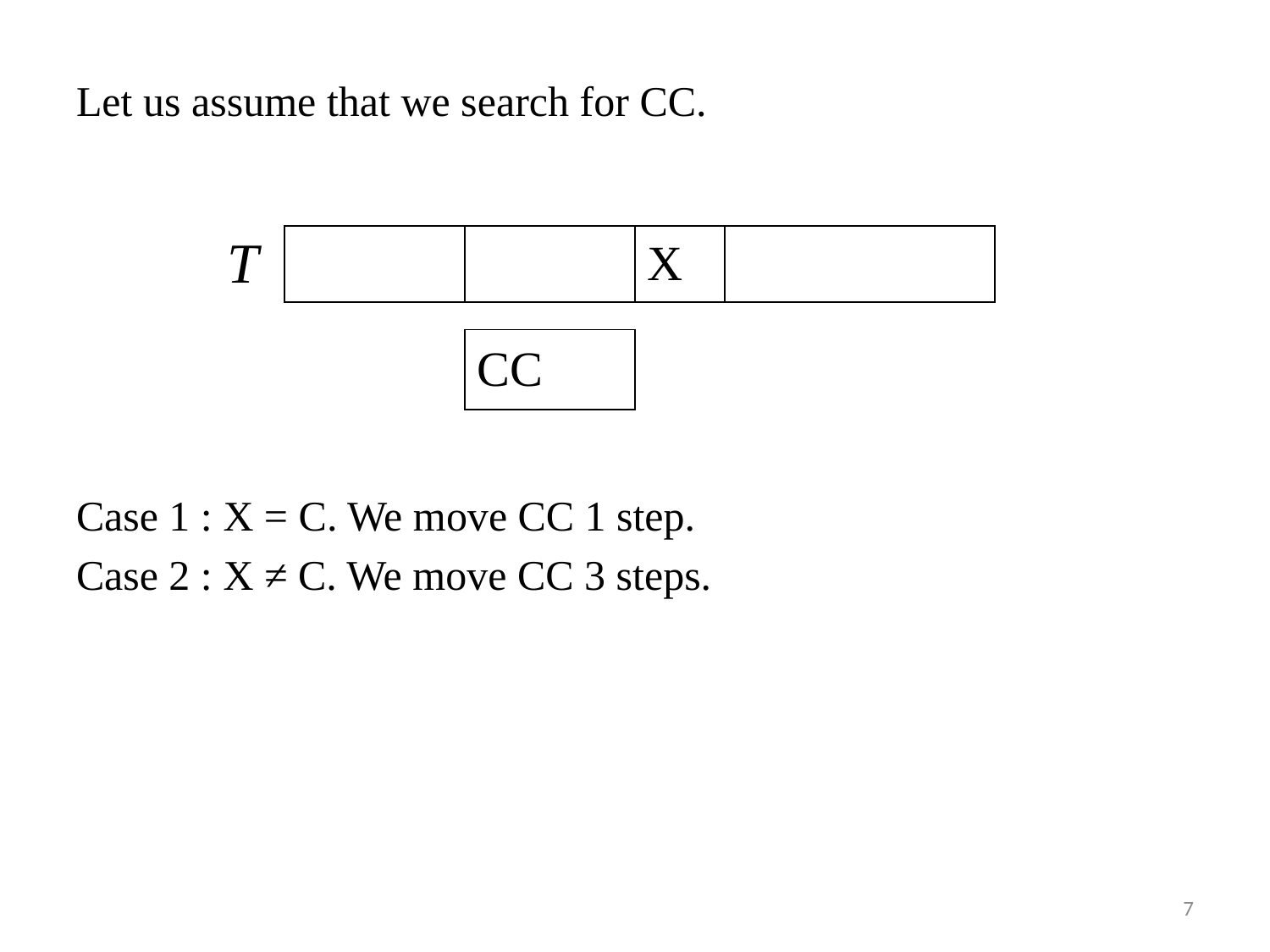

Let us assume that we search for CC.

Case 1 : X = C. We move CC 1 step.
Case 2 : X ≠ C. We move CC 3 steps.

| T |  |  | X |  |
| --- | --- | --- | --- | --- |
| CC |
| --- |
7